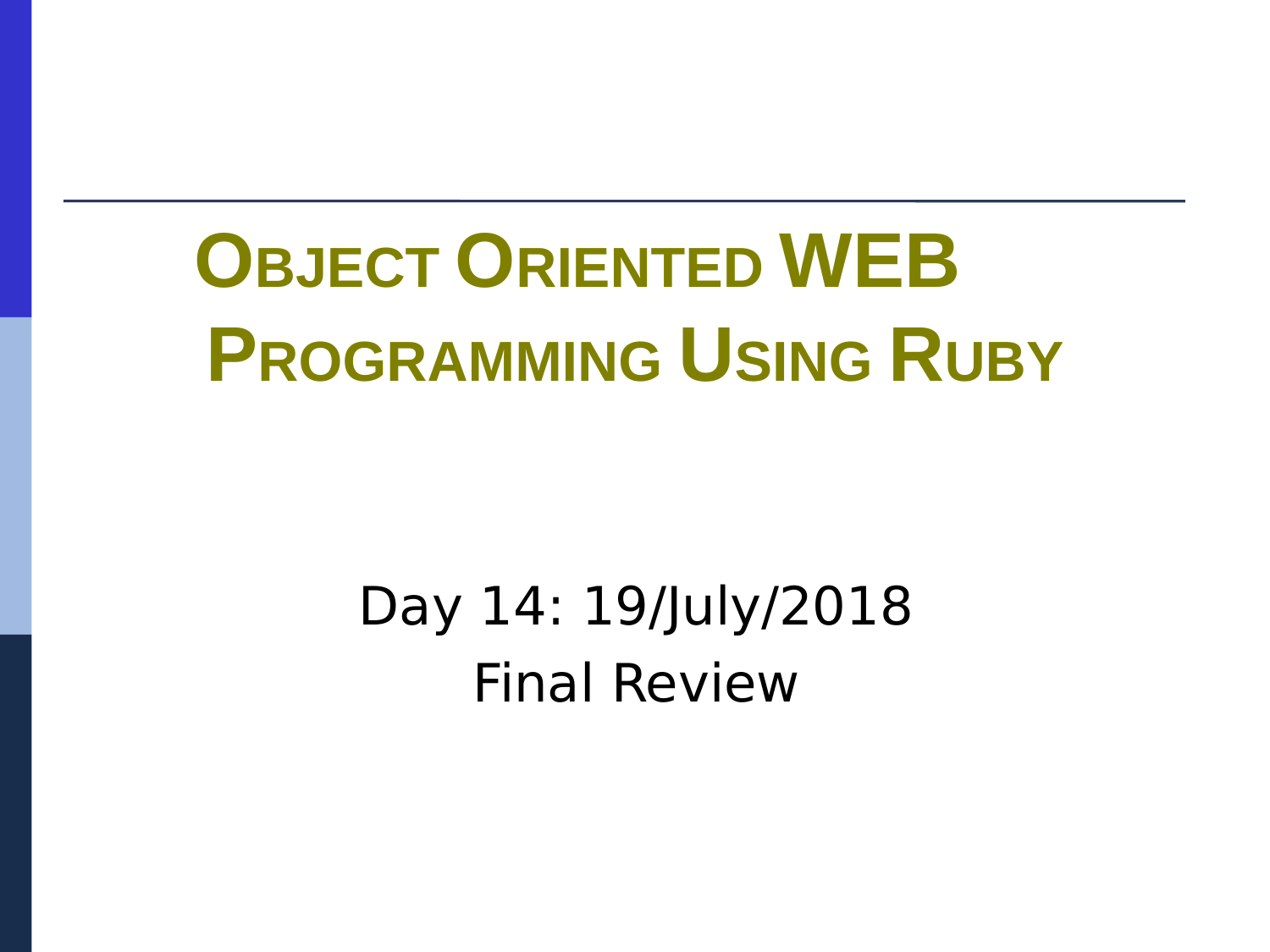

# OBJECT ORIENTED WEB　PROGRAMMING USING RUBY
Day 14: 19/July/2018
Final Review